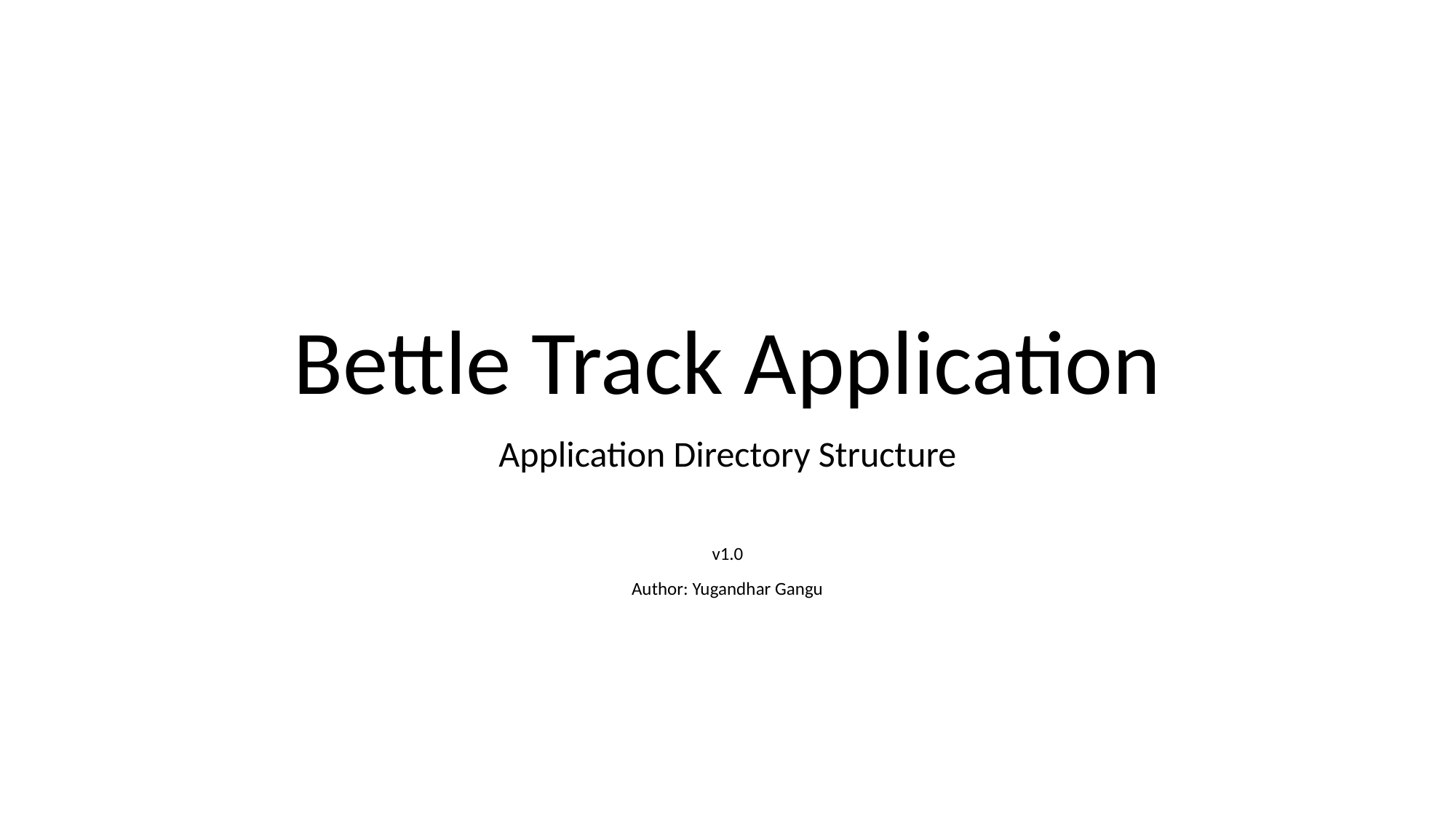

# Bettle Track Application
Application Directory Structure

v1.0
Author: Yugandhar Gangu